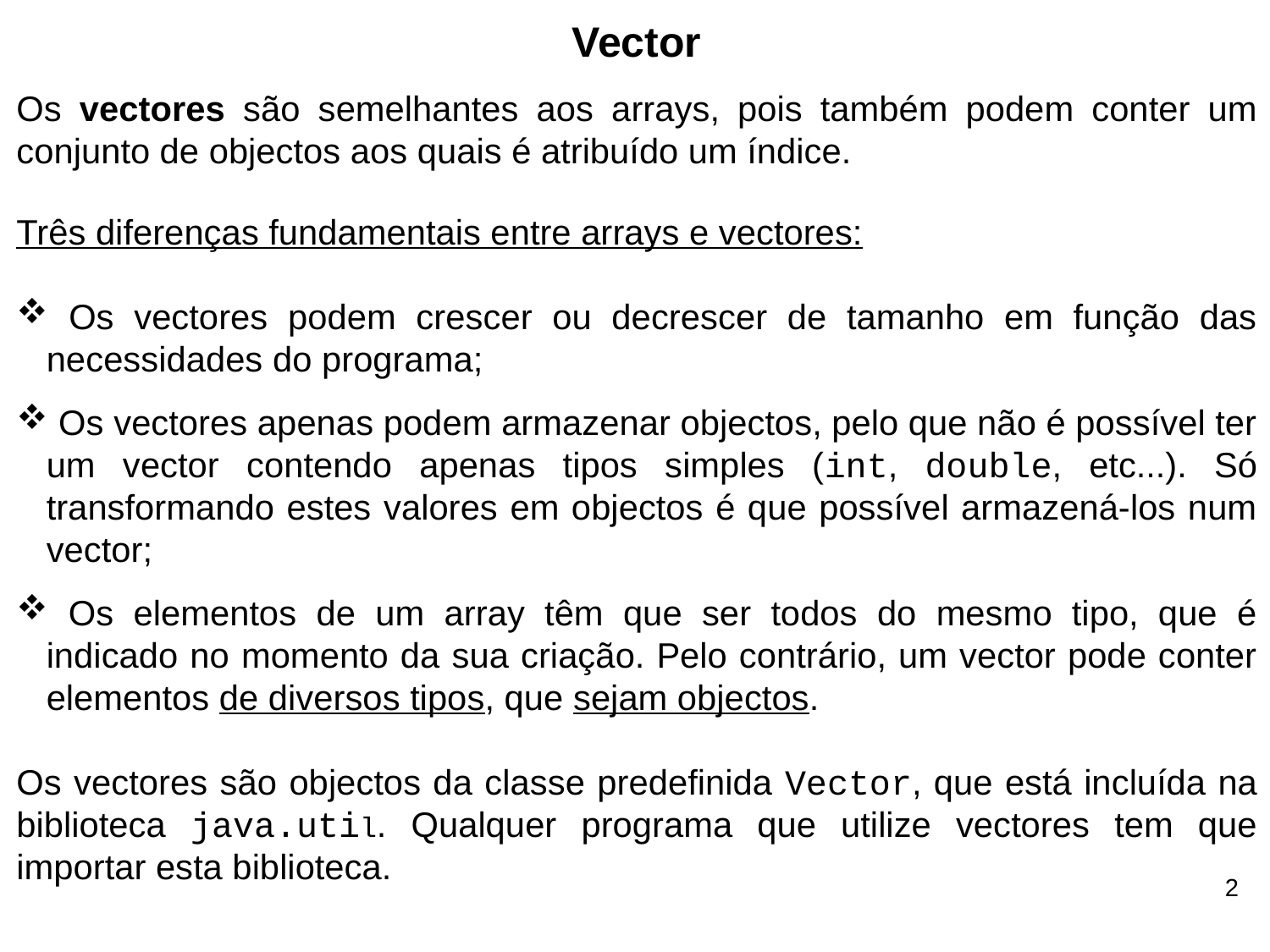

Vector

Os vectores são semelhantes aos arrays, pois também podem conter um conjunto de objectos aos quais é atribuído um índice.

Três diferenças fundamentais entre arrays e vectores:

 Os vectores podem crescer ou decrescer de tamanho em função das necessidades do programa;

 Os vectores apenas podem armazenar objectos, pelo que não é possível ter um vector contendo apenas tipos simples (int, double, etc...). Só transformando estes valores em objectos é que possível armazená-los num vector;

 Os elementos de um array têm que ser todos do mesmo tipo, que é indicado no momento da sua criação. Pelo contrário, um vector pode conter elementos de diversos tipos, que sejam objectos.

Os vectores são objectos da classe predefinida Vector, que está incluída na biblioteca java.util. Qualquer programa que utilize vectores tem que importar esta biblioteca.

2